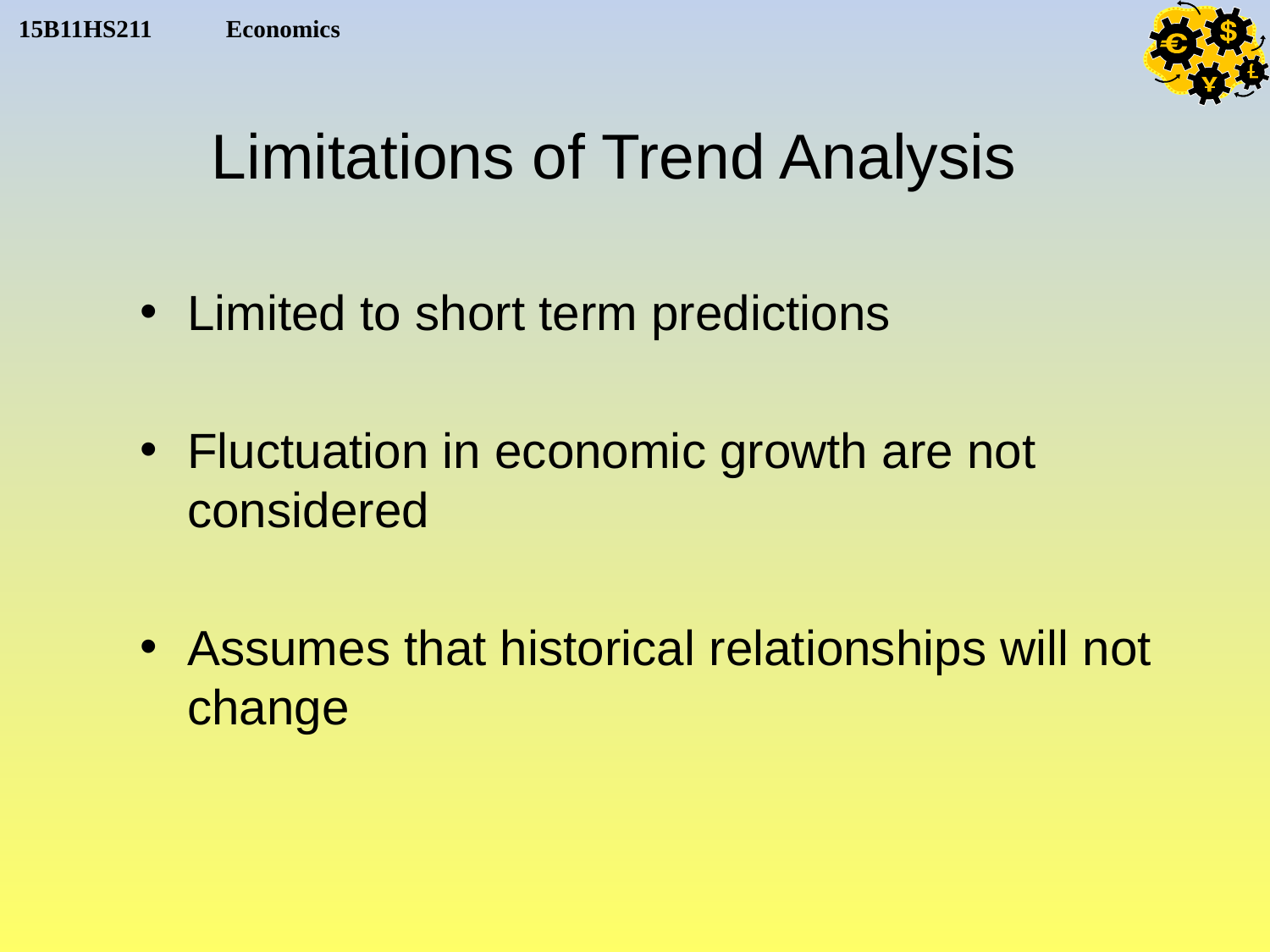

# Limitations of Trend Analysis
Limited to short term predictions

Fluctuation in economic growth are not considered

Assumes that historical relationships will not change